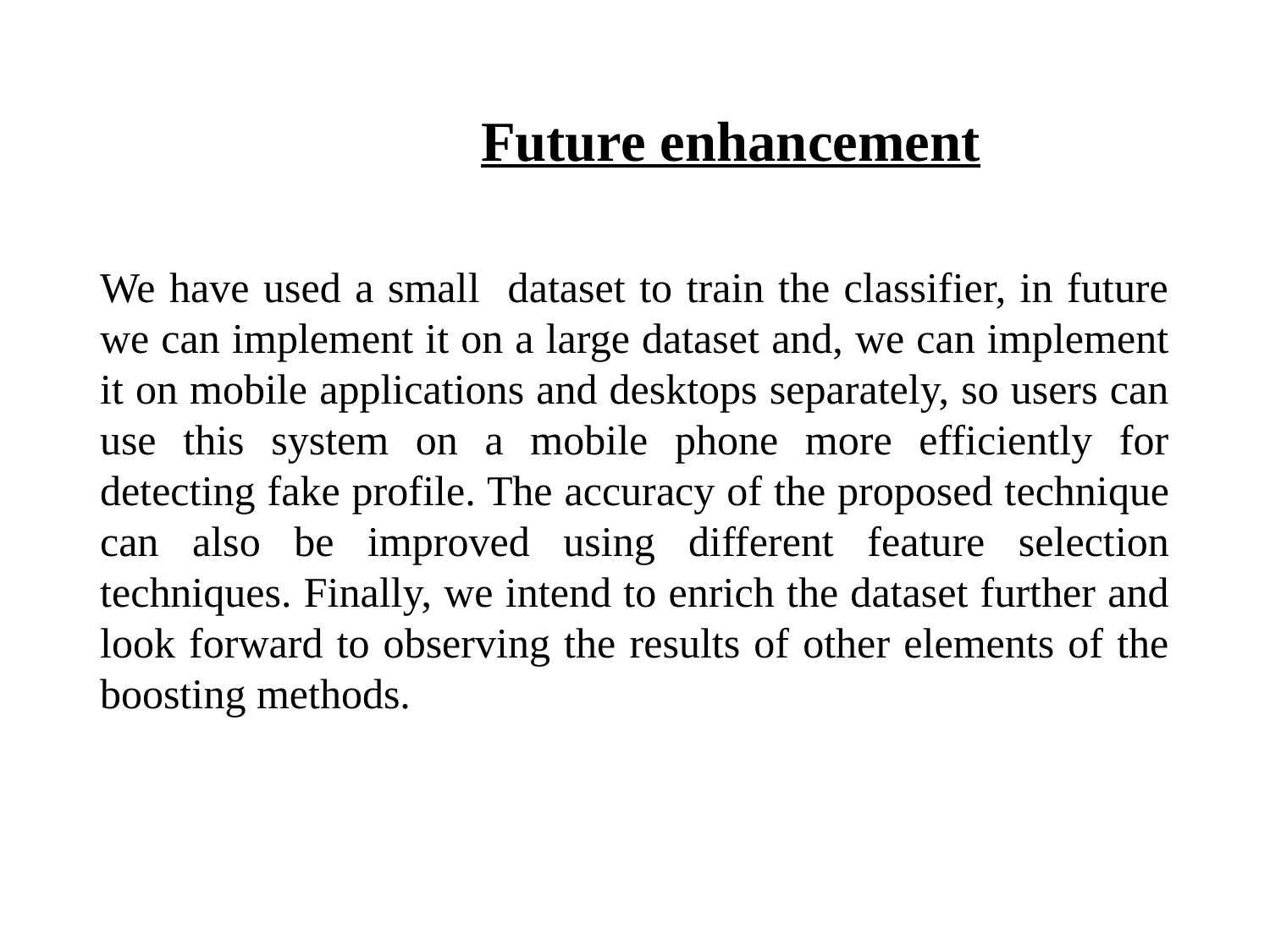

# Future enhancement
We have used a small  dataset to train the classifier, in future we can implement it on a large dataset and, we can implement it on mobile applications and desktops separately, so users can use this system on a mobile phone more efficiently for detecting fake profile. The accuracy of the proposed technique can also be improved using different feature selection techniques. Finally, we intend to enrich the dataset further and look forward to observing the results of other elements of the boosting methods.